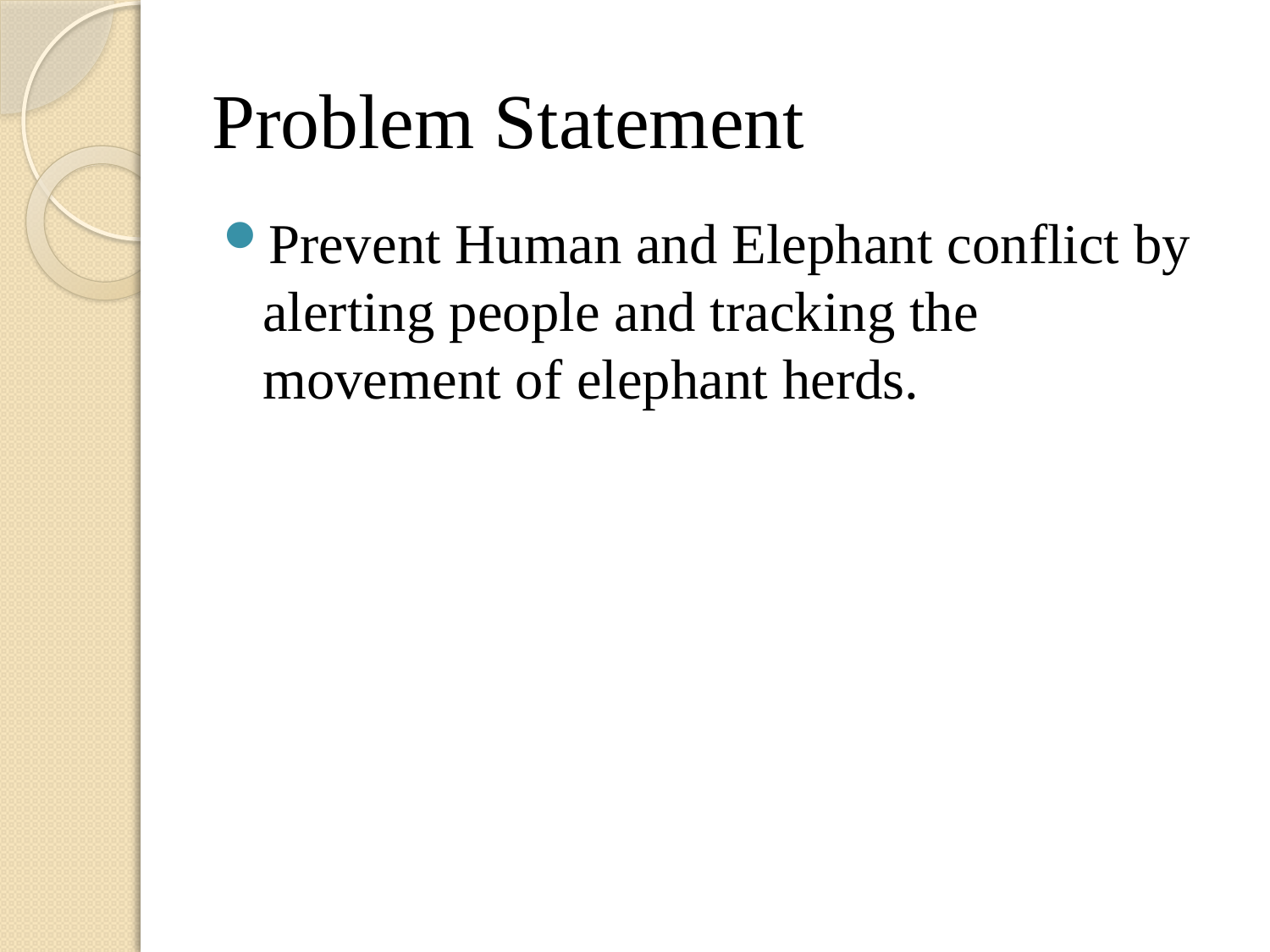

# Problem Statement
Prevent Human and Elephant conflict by alerting people and tracking the movement of elephant herds.